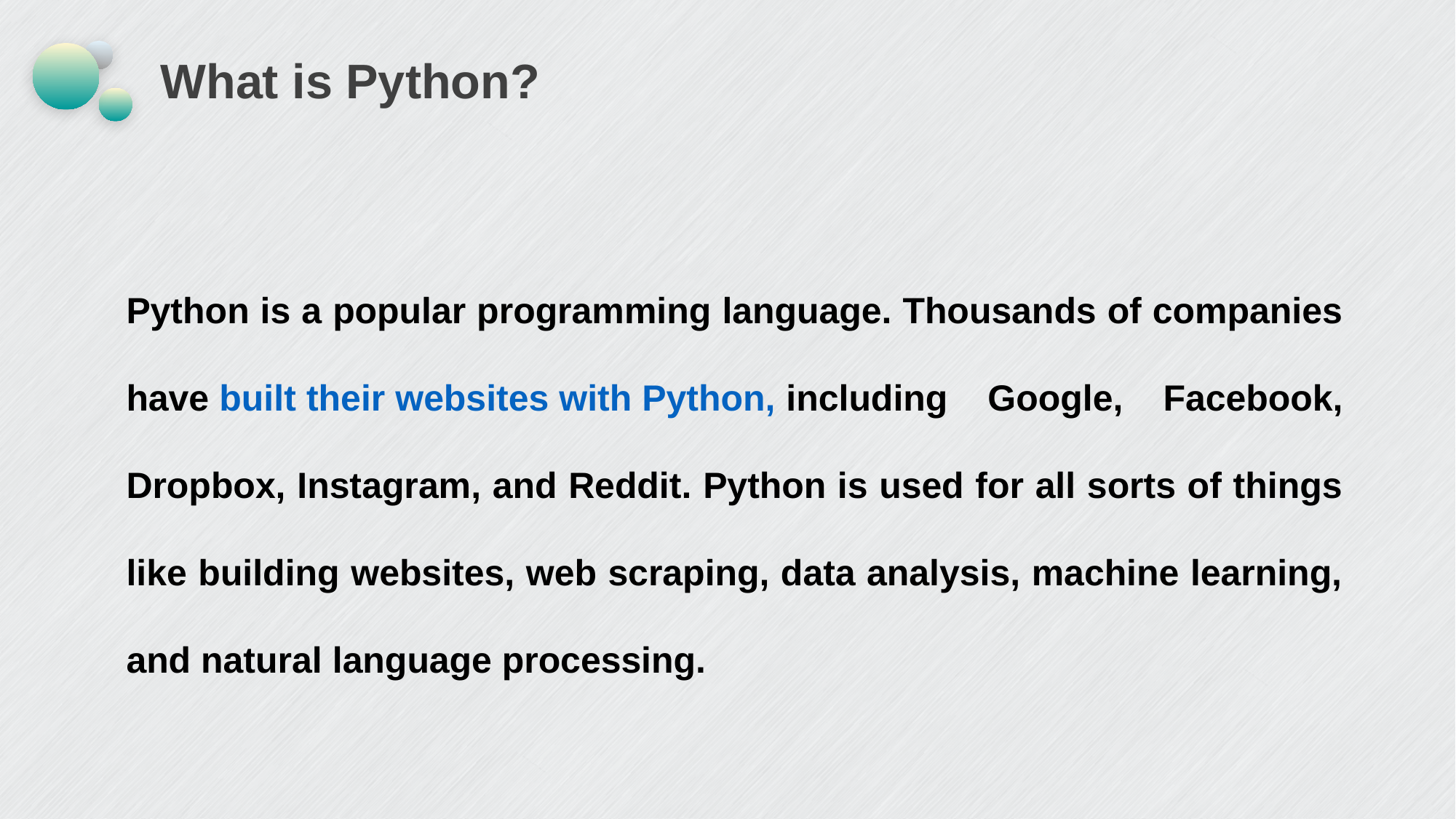

# What is Python?
Python is a popular programming language. Thousands of companies have built their websites with Python, including Google, Facebook, Dropbox, Instagram, and Reddit. Python is used for all sorts of things like building websites, web scraping, data analysis, machine learning, and natural language processing.